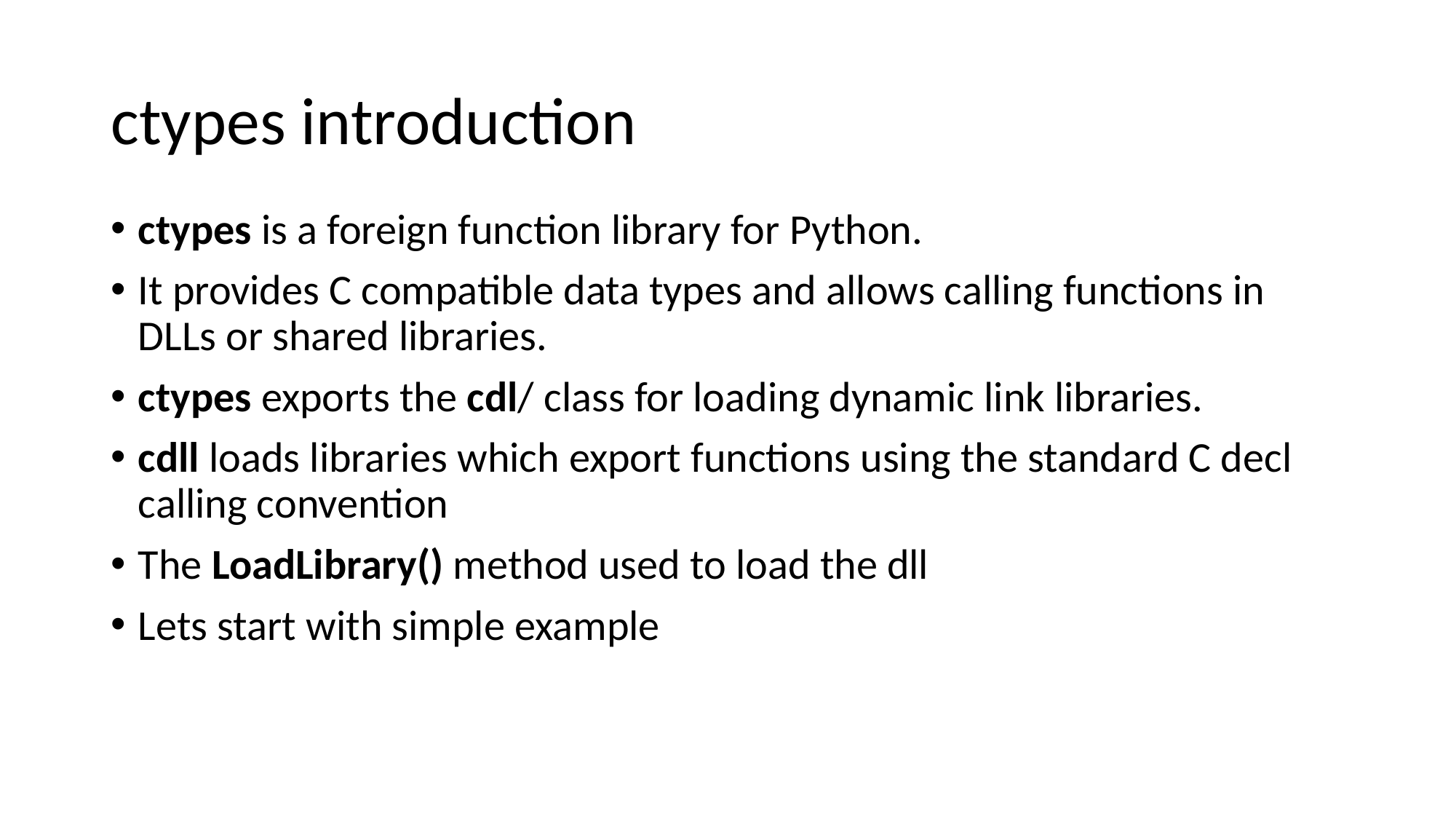

# ctypes introduction
ctypes is a foreign function library for Python.
It provides C compatible data types and allows calling functions in DLLs or shared libraries.
ctypes exports the cdl/ class for loading dynamic link libraries.
cdll loads libraries which export functions using the standard C decl calling convention
The LoadLibrary() method used to load the dll
Lets start with simple example